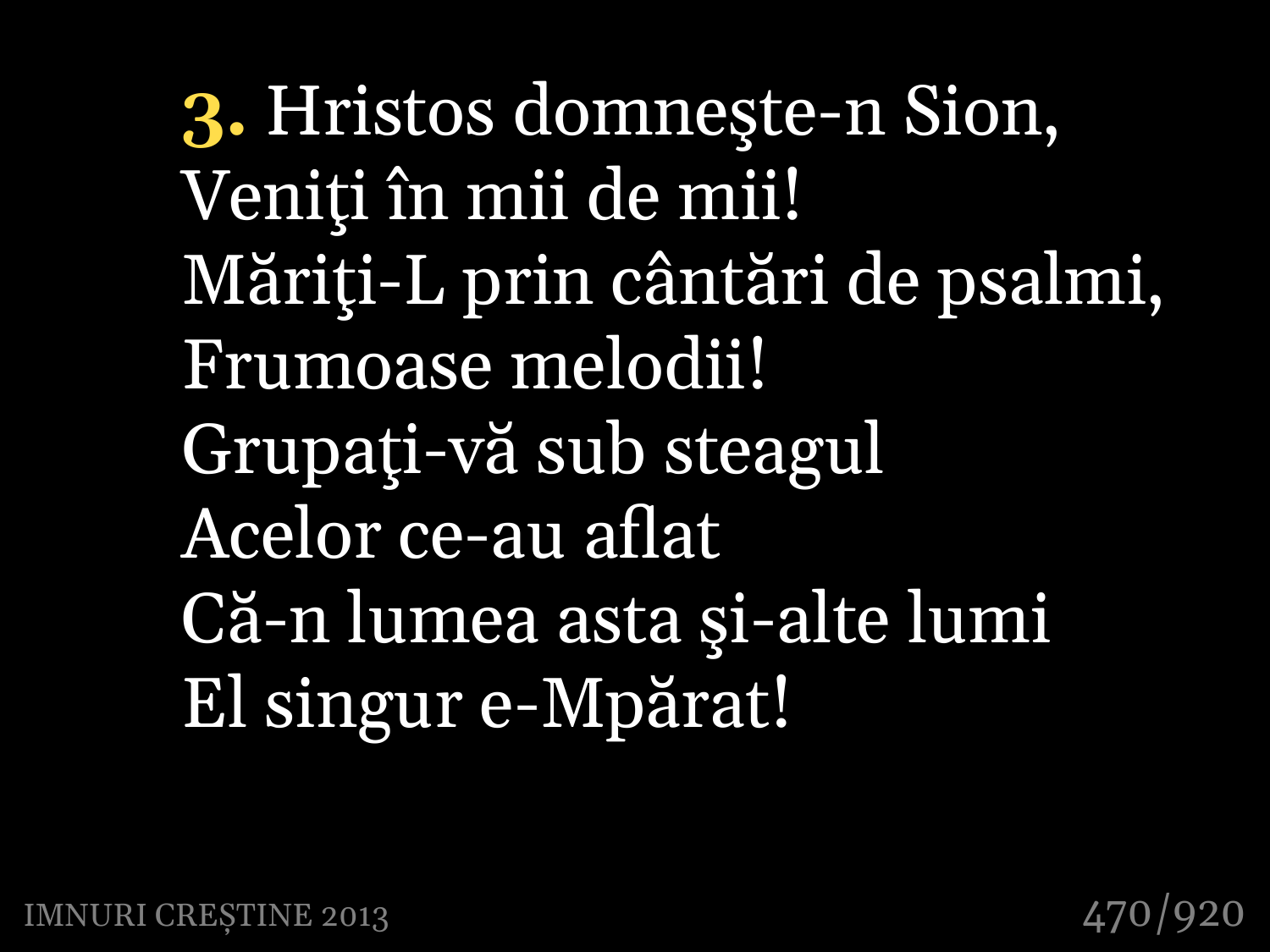

3. Hristos domneşte-n Sion,
Veniţi în mii de mii!
Măriţi-L prin cântări de psalmi,
Frumoase melodii!
Grupaţi-vă sub steagul
Acelor ce-au aflat
Că-n lumea asta şi-alte lumi
El singur e-Mpărat!
470/920
IMNURI CREȘTINE 2013